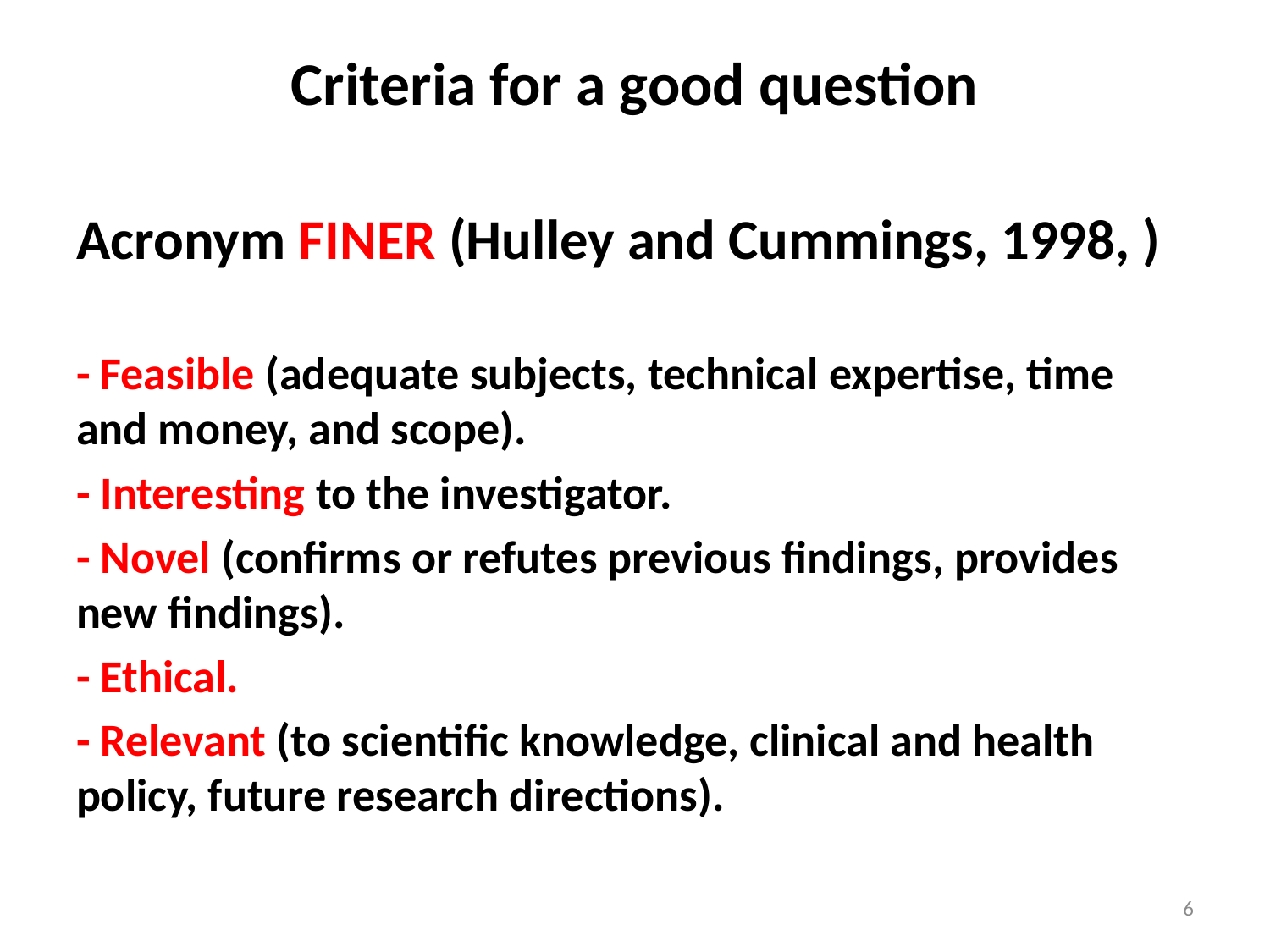

# Criteria for a good question
Acronym FINER (Hulley and Cummings, 1998, )

- Feasible (adequate subjects, technical expertise, time and money, and scope).
- Interesting to the investigator.
- Novel (confirms or refutes previous findings, provides new findings).
- Ethical.
- Relevant (to scientific knowledge, clinical and health policy, future research directions).
6